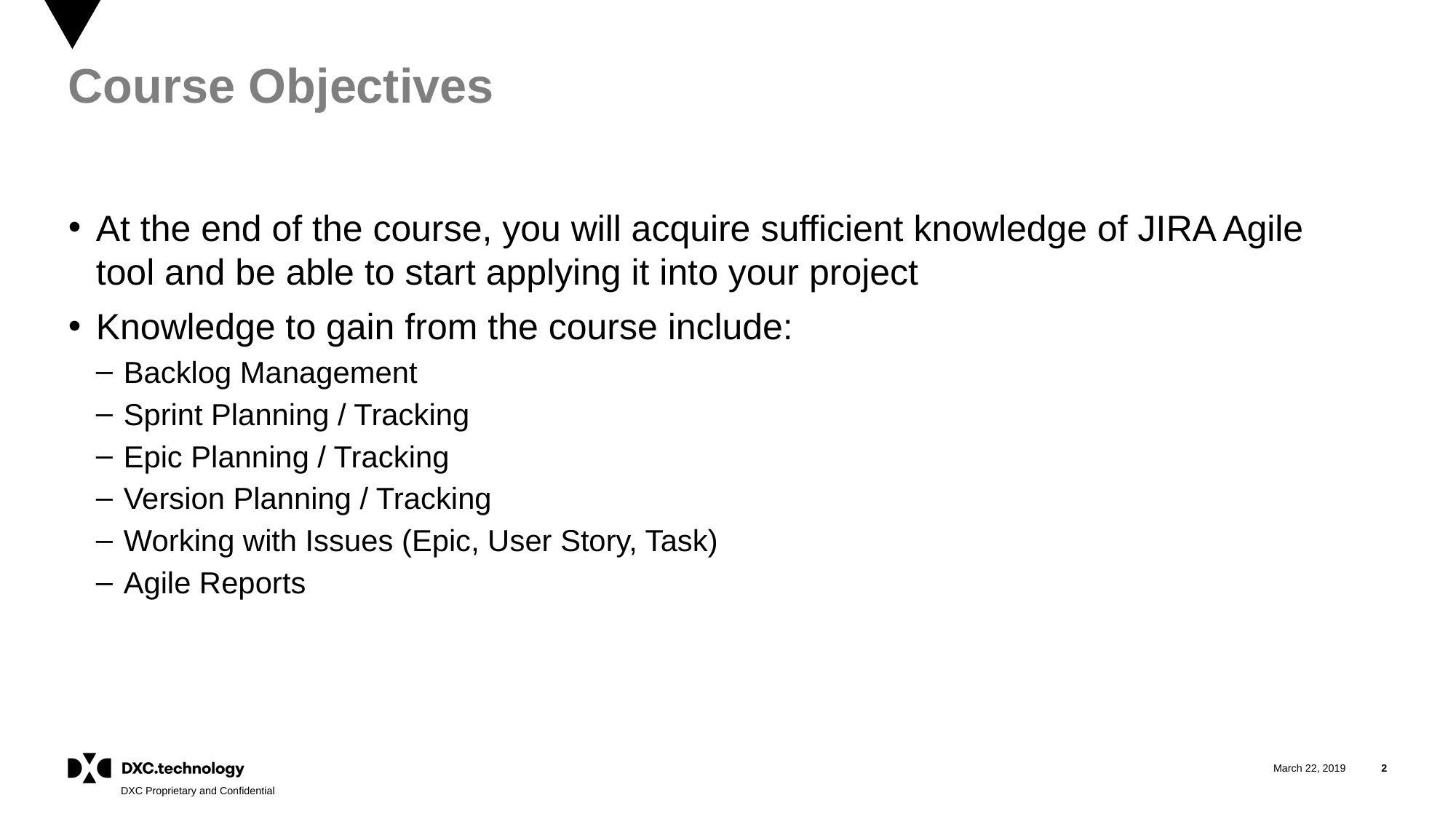

# Course Objectives
At the end of the course, you will acquire sufficient knowledge of JIRA Agile tool and be able to start applying it into your project
Knowledge to gain from the course include:
Backlog Management
Sprint Planning / Tracking
Epic Planning / Tracking
Version Planning / Tracking
Working with Issues (Epic, User Story, Task)
Agile Reports